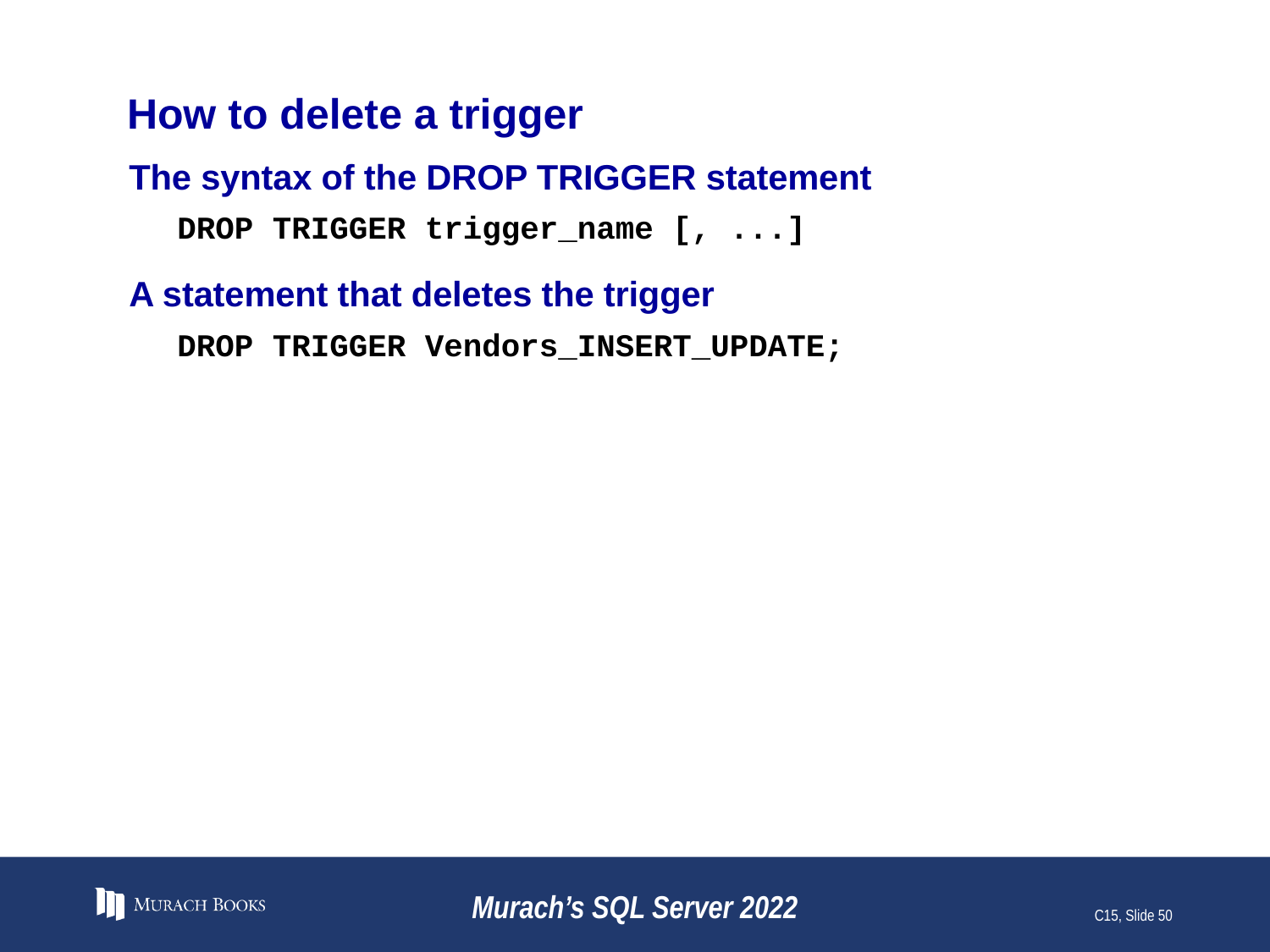

# How to delete a trigger
The syntax of the DROP TRIGGER statement
DROP TRIGGER trigger_name [, ...]
A statement that deletes the trigger
DROP TRIGGER Vendors_INSERT_UPDATE;

Murach’s SQL Server 2022

C15, Slide 50